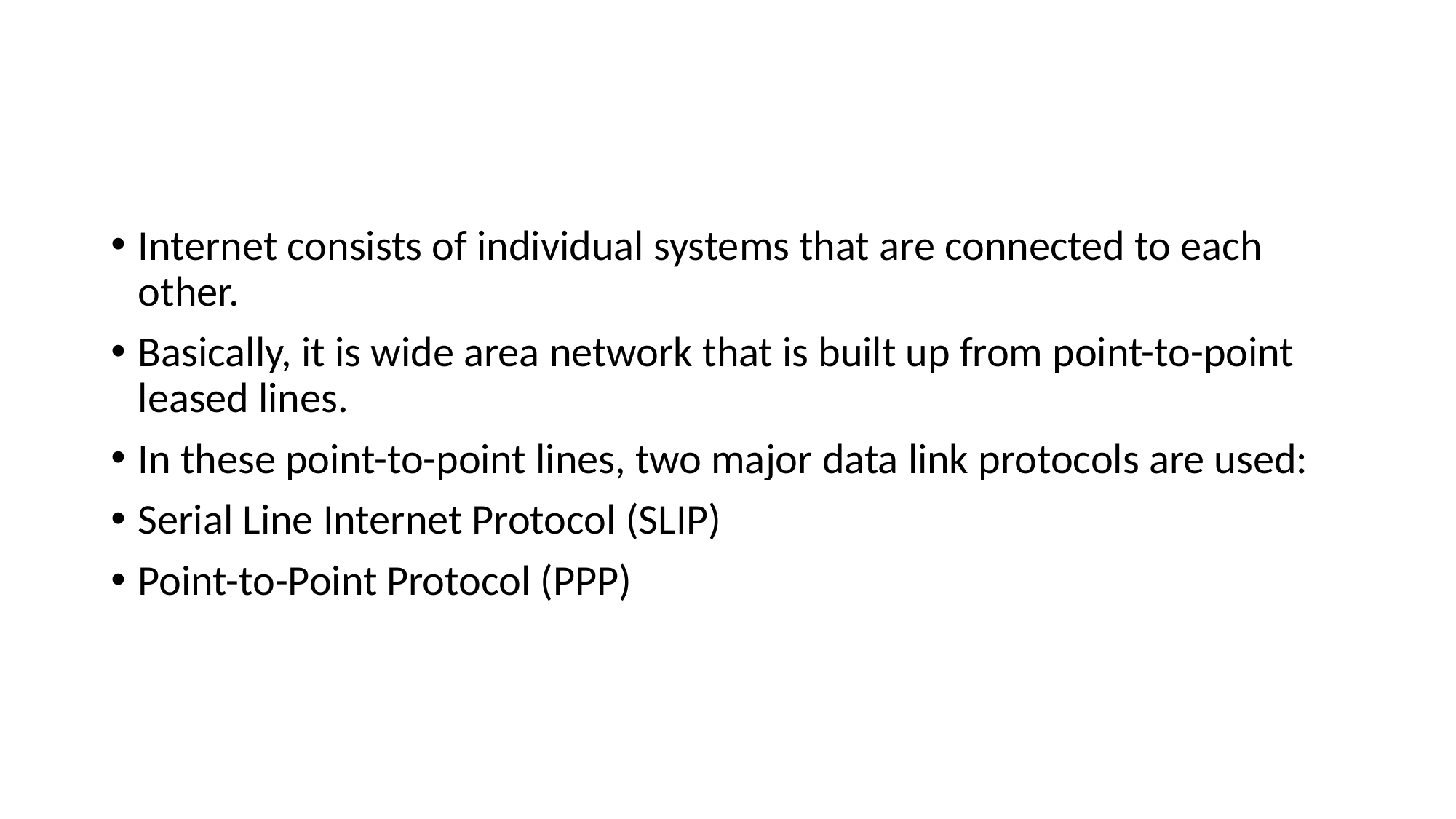

#
Internet consists of individual systems that are connected to each other.
Basically, it is wide area network that is built up from point-to-point leased lines.
In these point-to-point lines, two major data link protocols are used:
Serial Line Internet Protocol (SLIP)
Point-to-Point Protocol (PPP)